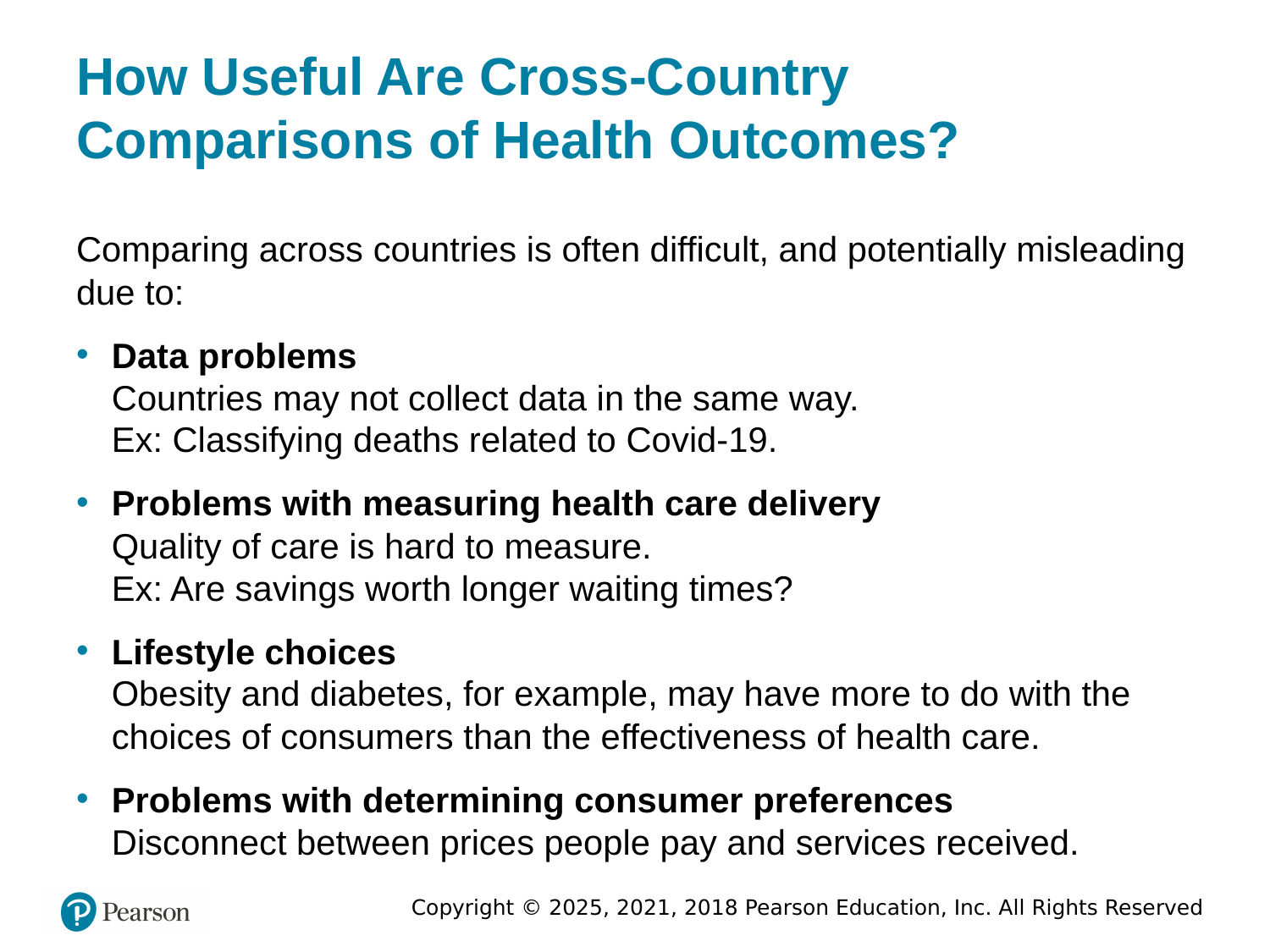

# How Useful Are Cross-Country Comparisons of Health Outcomes?
Comparing across countries is often difficult, and potentially misleading due to:
Data problems
Countries may not collect data in the same way.
Ex: Classifying deaths related to Covid-19.
Problems with measuring health care delivery
Quality of care is hard to measure.
Ex: Are savings worth longer waiting times?
Lifestyle choices
Obesity and diabetes, for example, may have more to do with the choices of consumers than the effectiveness of health care.
Problems with determining consumer preferences
Disconnect between prices people pay and services received.